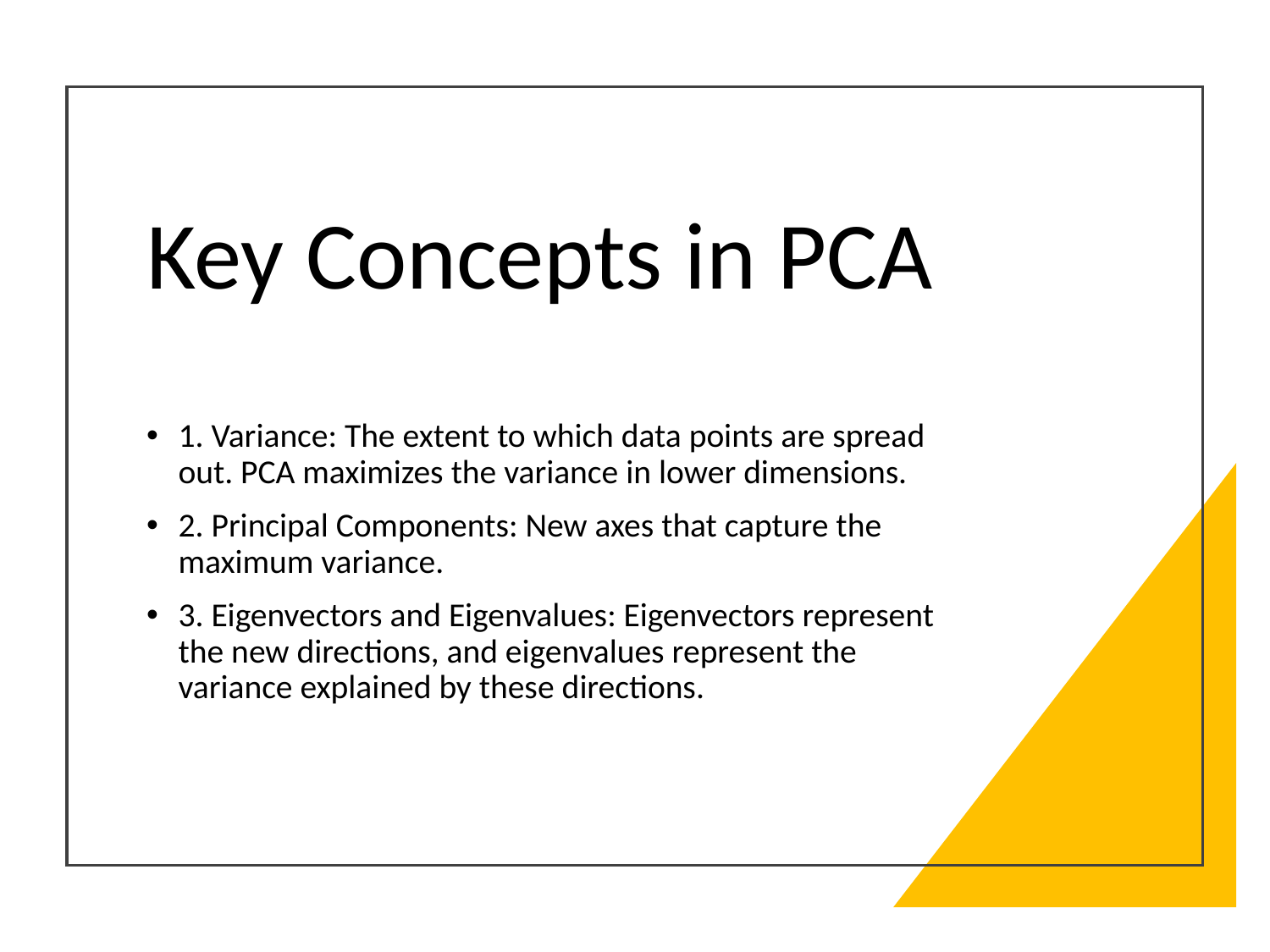

# Key Concepts in PCA
1. Variance: The extent to which data points are spread out. PCA maximizes the variance in lower dimensions.
2. Principal Components: New axes that capture the maximum variance.
3. Eigenvectors and Eigenvalues: Eigenvectors represent the new directions, and eigenvalues represent the variance explained by these directions.